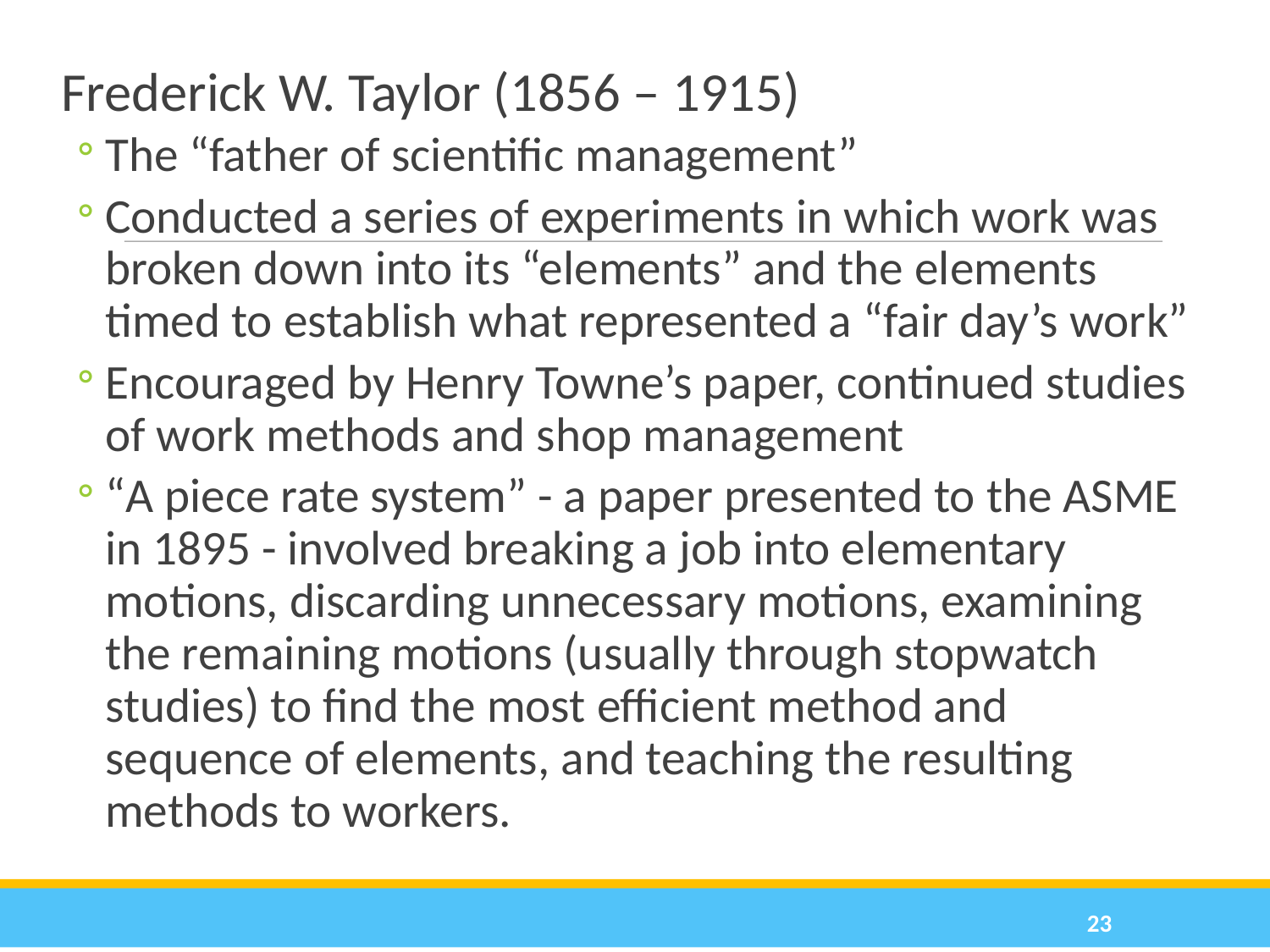

# Frederick W. Taylor (1856 – 1915)
The “father of scientific management”
Conducted a series of experiments in which work was broken down into its “elements” and the elements timed to establish what represented a “fair day’s work”
Encouraged by Henry Towne’s paper, continued studies of work methods and shop management
“A piece rate system” - a paper presented to the ASME in 1895 - involved breaking a job into elementary motions, discarding unnecessary motions, examining the remaining motions (usually through stopwatch studies) to find the most efficient method and sequence of elements, and teaching the resulting methods to workers.
23